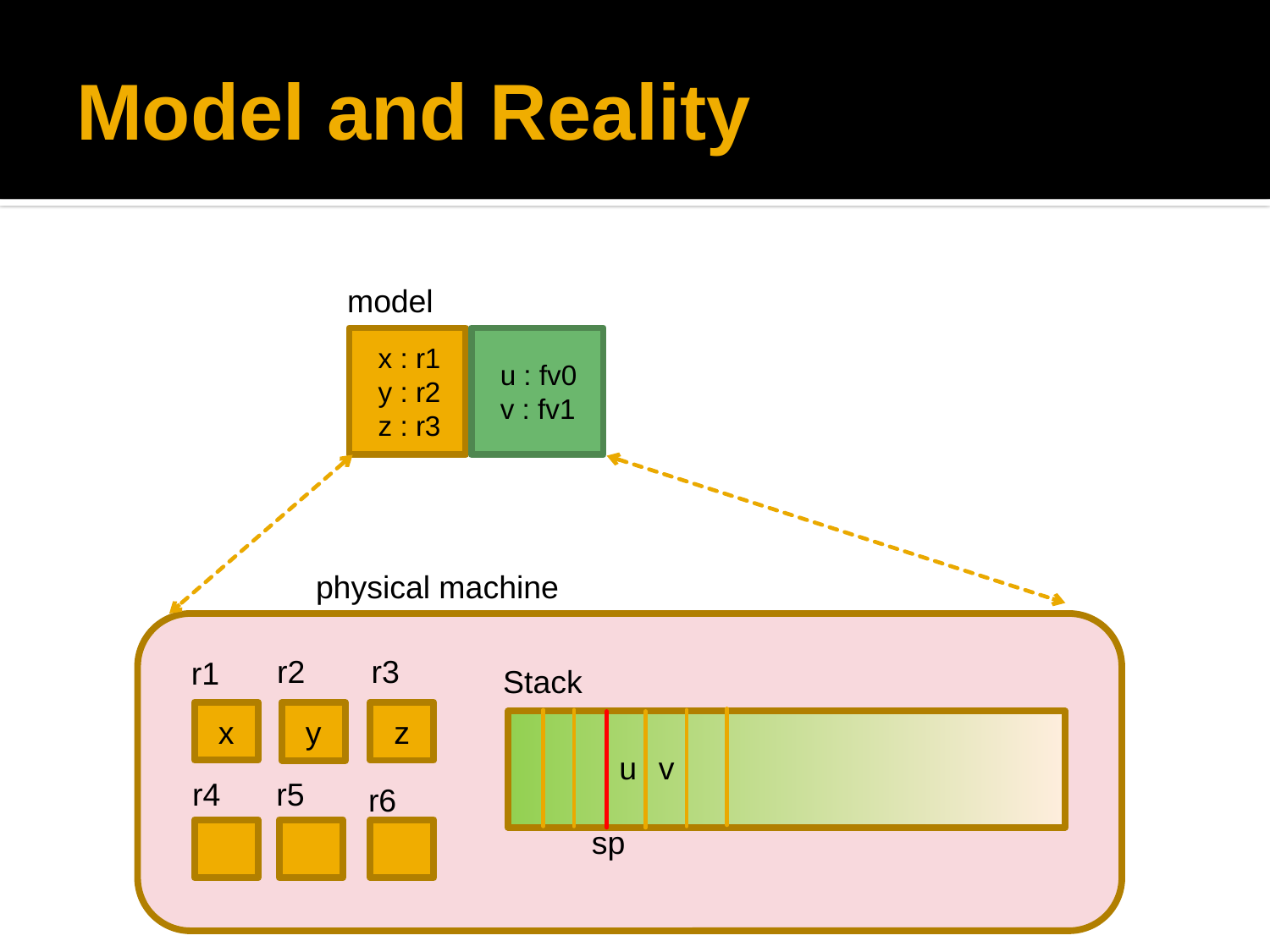

# Model and Reality
model
x : r1
y : r2
z : r3
u : fv0
v : fv1
physical machine

r2
r3
r1
x
Stack
z
y

u
v
sp
r5

r4

r6